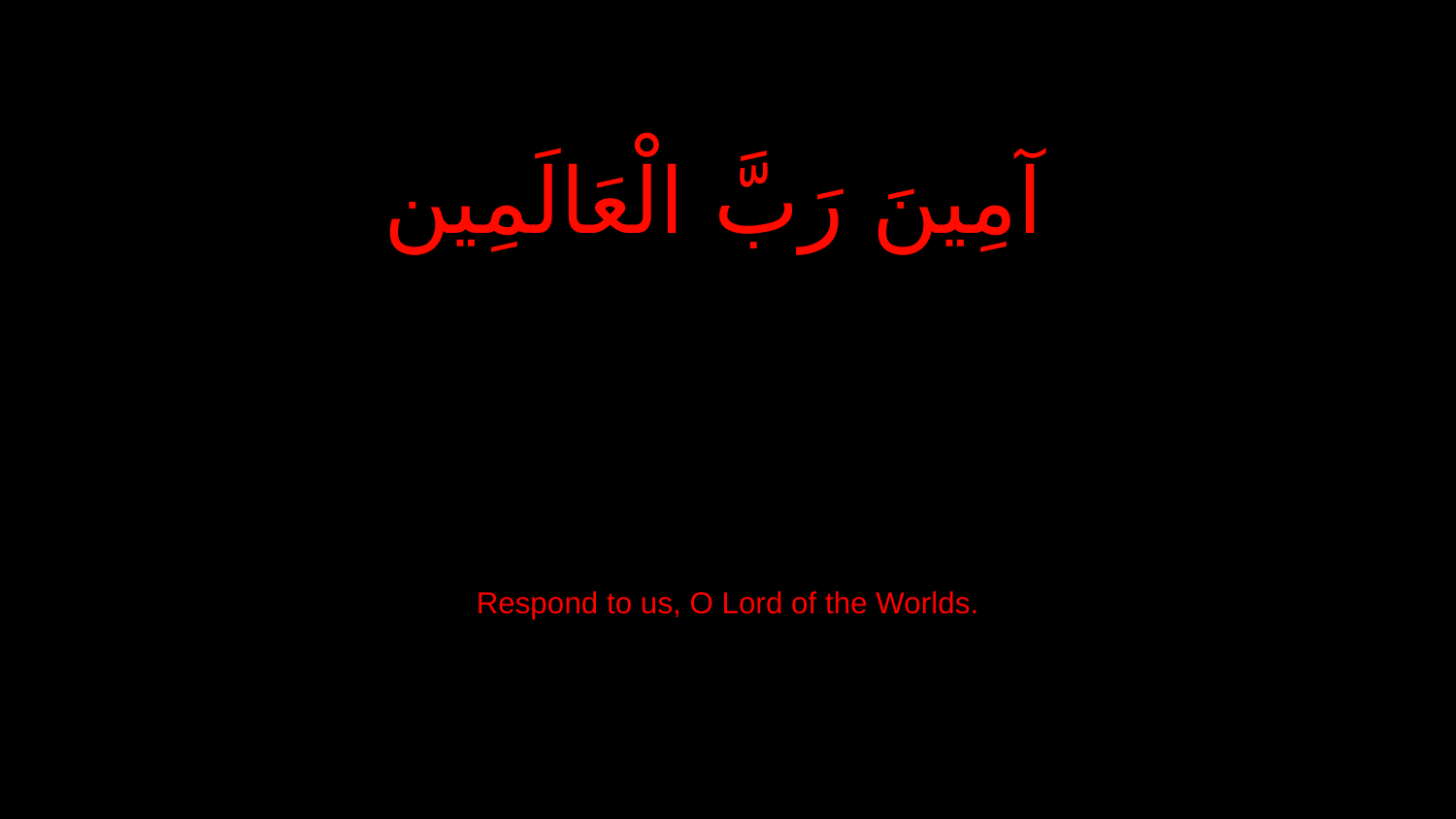

آمِينَ رَبَّ الْعَالَمِين
Respond to us, O Lord of the Worlds.